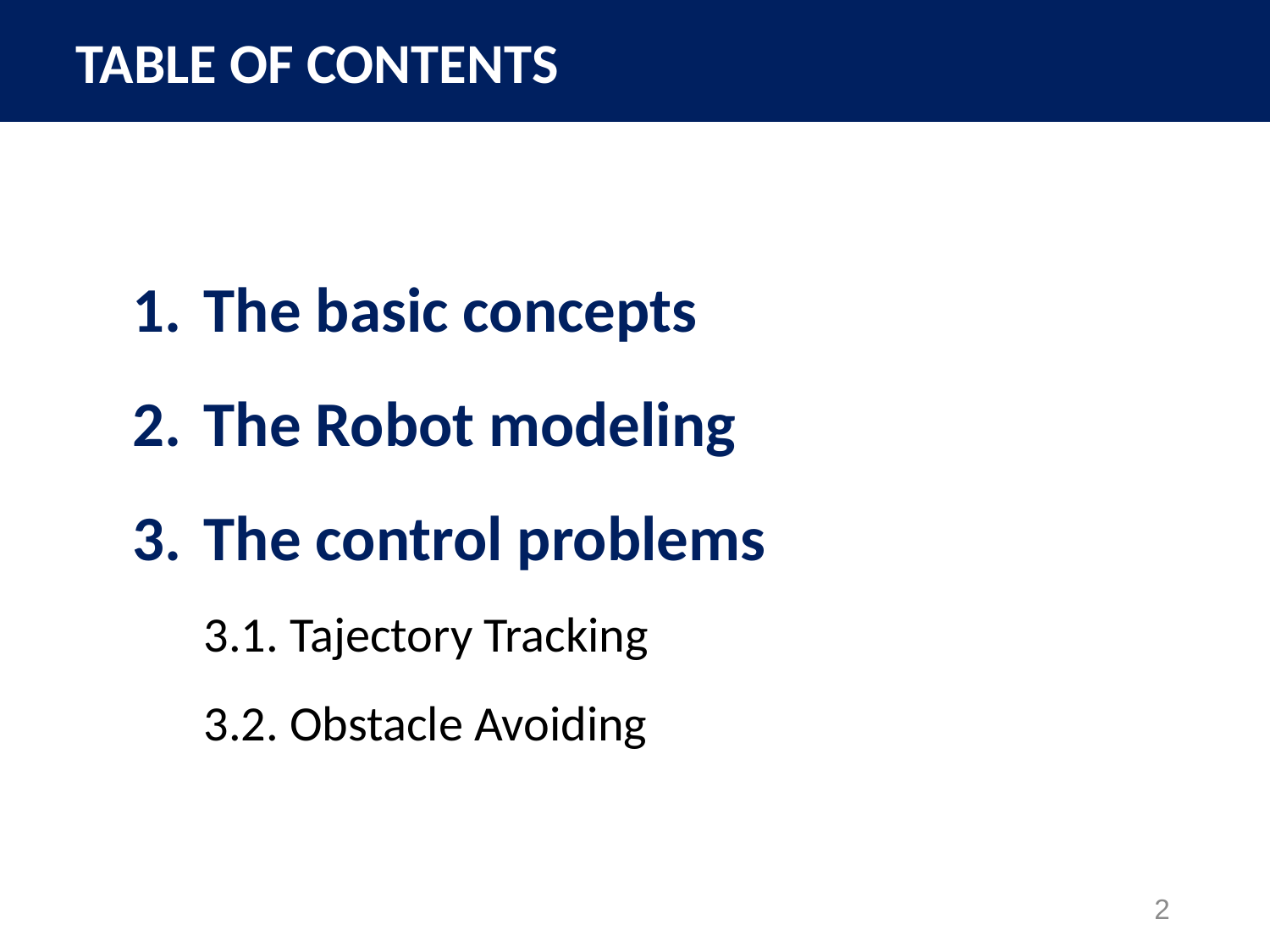

TABLE OF CONTENTS
The basic concepts
The Robot modeling
The control problems
3.1. Tajectory Tracking
3.2. Obstacle Avoiding
2